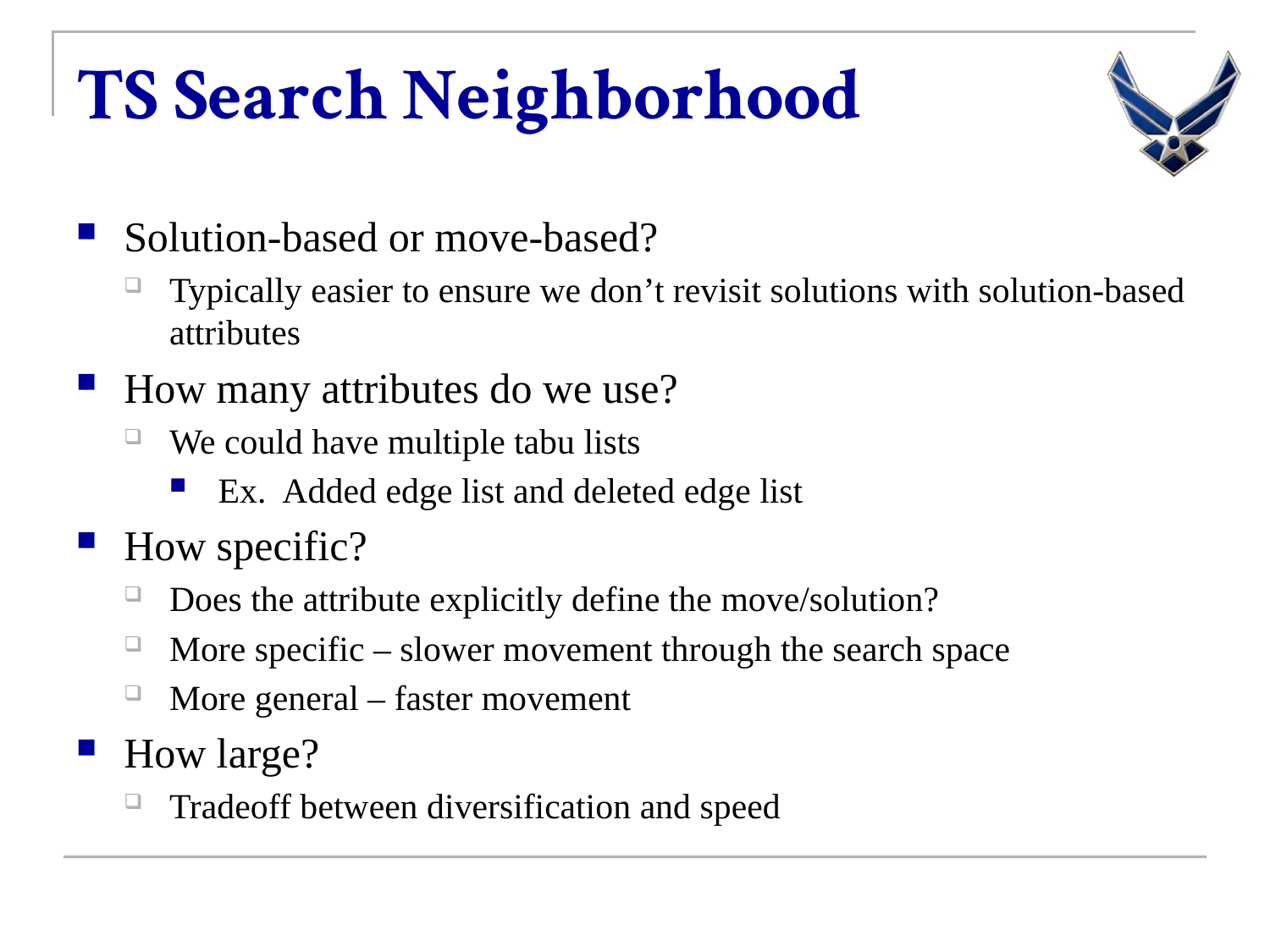

# TS Search Neighborhood
Solution-based or move-based?
Typically easier to ensure we don’t revisit solutions with solution-based attributes
How many attributes do we use?
We could have multiple tabu lists
Ex.  Added edge list and deleted edge list
How specific?
Does the attribute explicitly define the move/solution?
More specific – slower movement through the search space
More general – faster movement
How large?
Tradeoff between diversification and speed